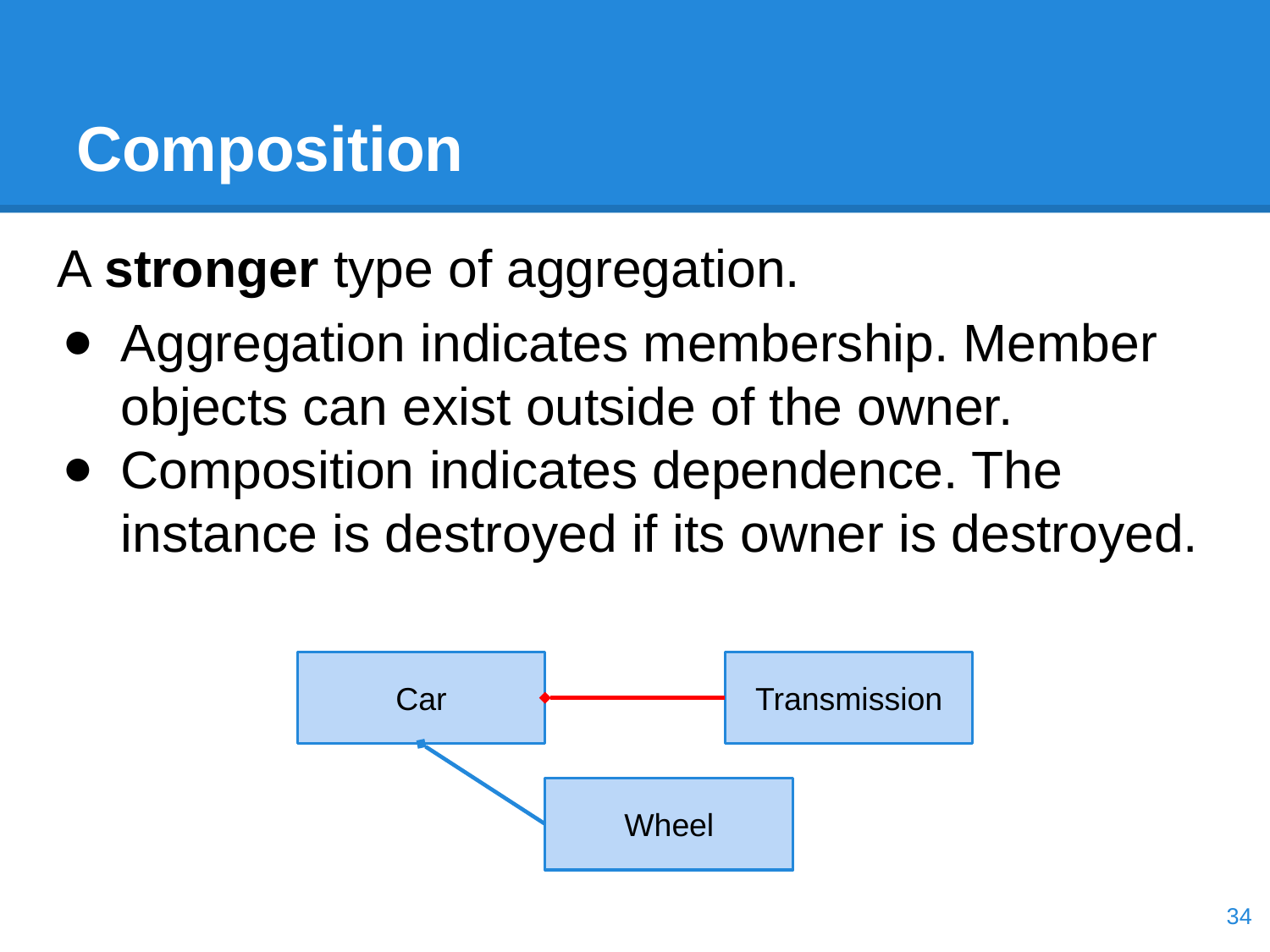

# Composition
A stronger type of aggregation.
Aggregation indicates membership. Member objects can exist outside of the owner.
Composition indicates dependence. The instance is destroyed if its owner is destroyed.

Car
Transmission
Wheel
34